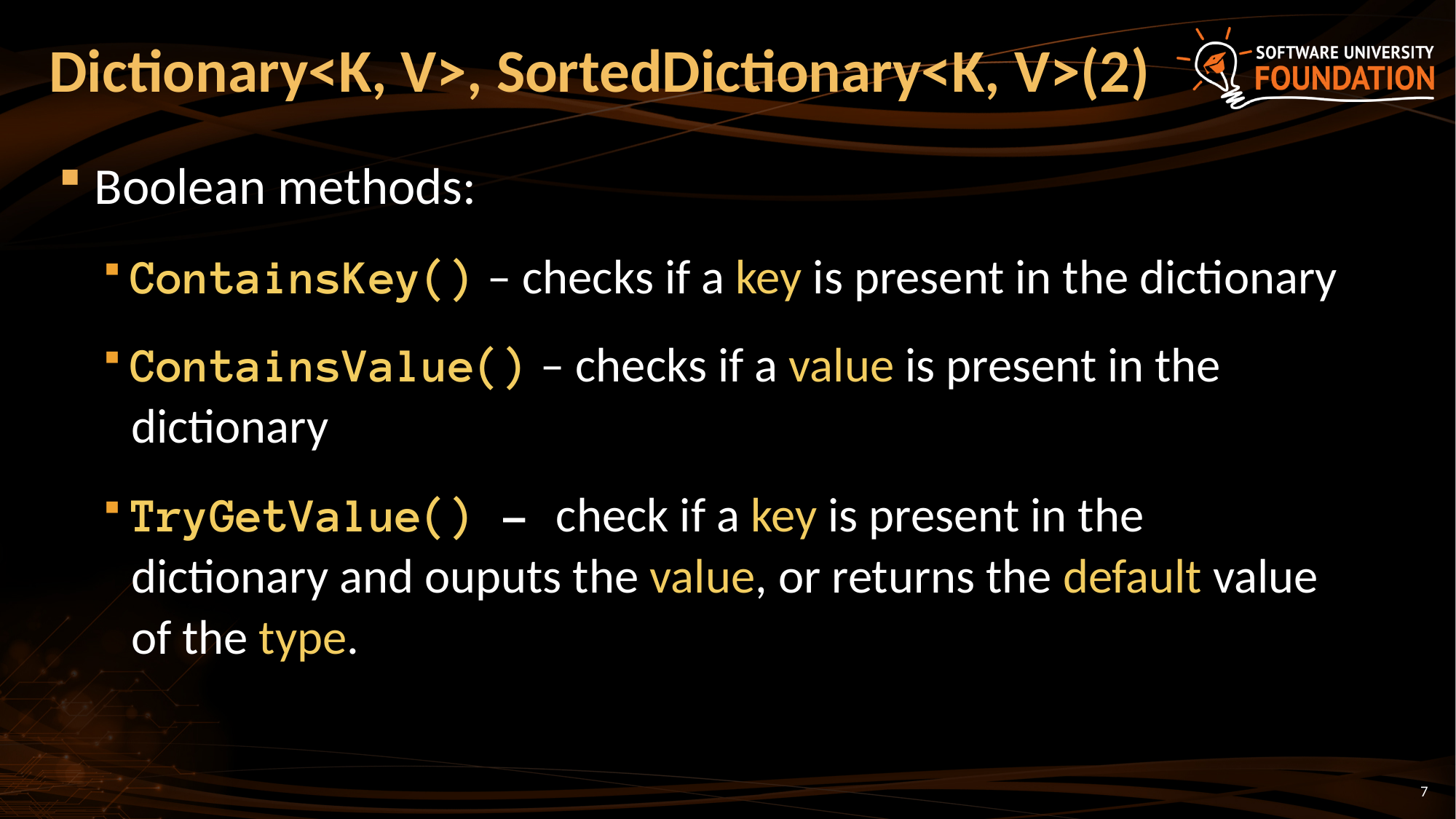

# Dictionary<K, V>, SortedDictionary<K, V>(2)
Boolean methods:
ContainsKey() – checks if a key is present in the dictionary
ContainsValue() – checks if a value is present in the dictionary
TryGetValue() – check if a key is present in the dictionary and ouputs the value, or returns the default value of the type.
7